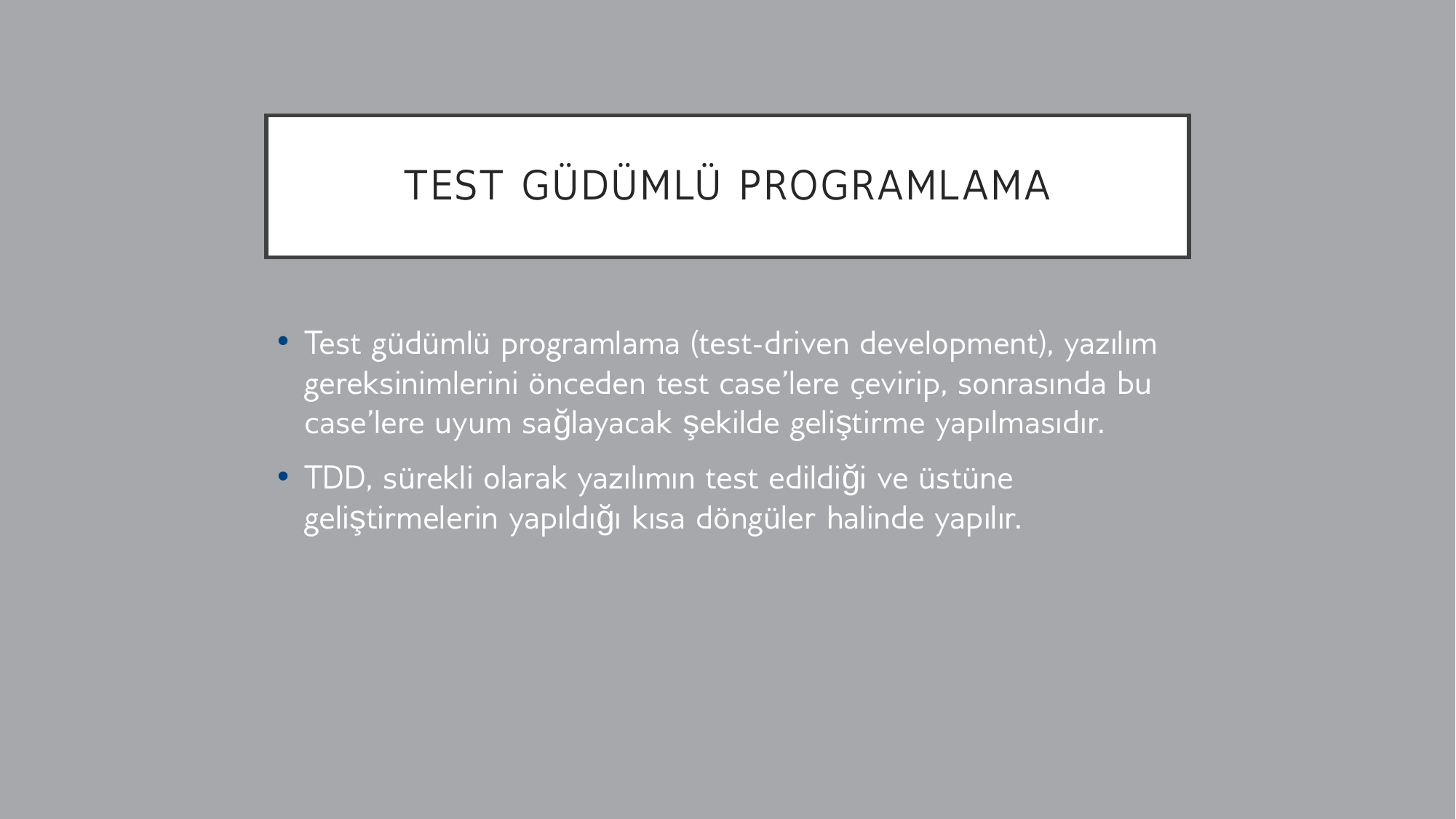

# TEST GÜDÜMLÜ PROGRAMLAMA
Test güdümlü programlama (test-driven development), yazılım gereksinimlerini önceden test case’lere çevirip, sonrasında bu case’lere uyum sağlayacak şekilde geliştirme yapılmasıdır.
TDD, sürekli olarak yazılımın test edildiği ve üstüne geliştirmelerin yapıldığı kısa döngüler halinde yapılır.